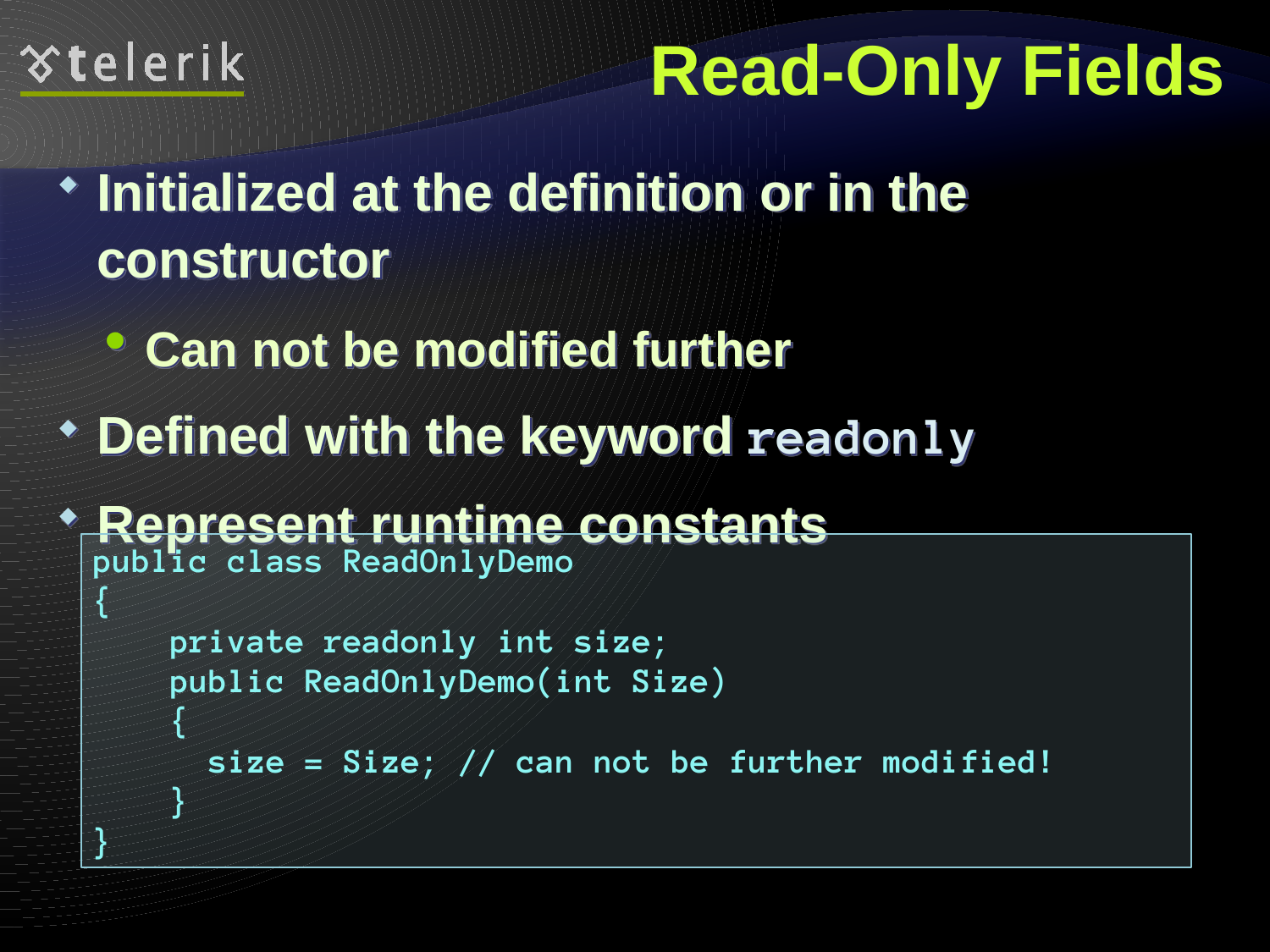

# Read-Only Fields
Initialized at the definition or in the constructor
Can not be modified further
Defined with the keyword readonly
Represent runtime constants
public class ReadOnlyDemo
{
    private readonly int size;
    public ReadOnlyDemo(int Size)
    {
      size = Size; // can not be further modified!
    }
}